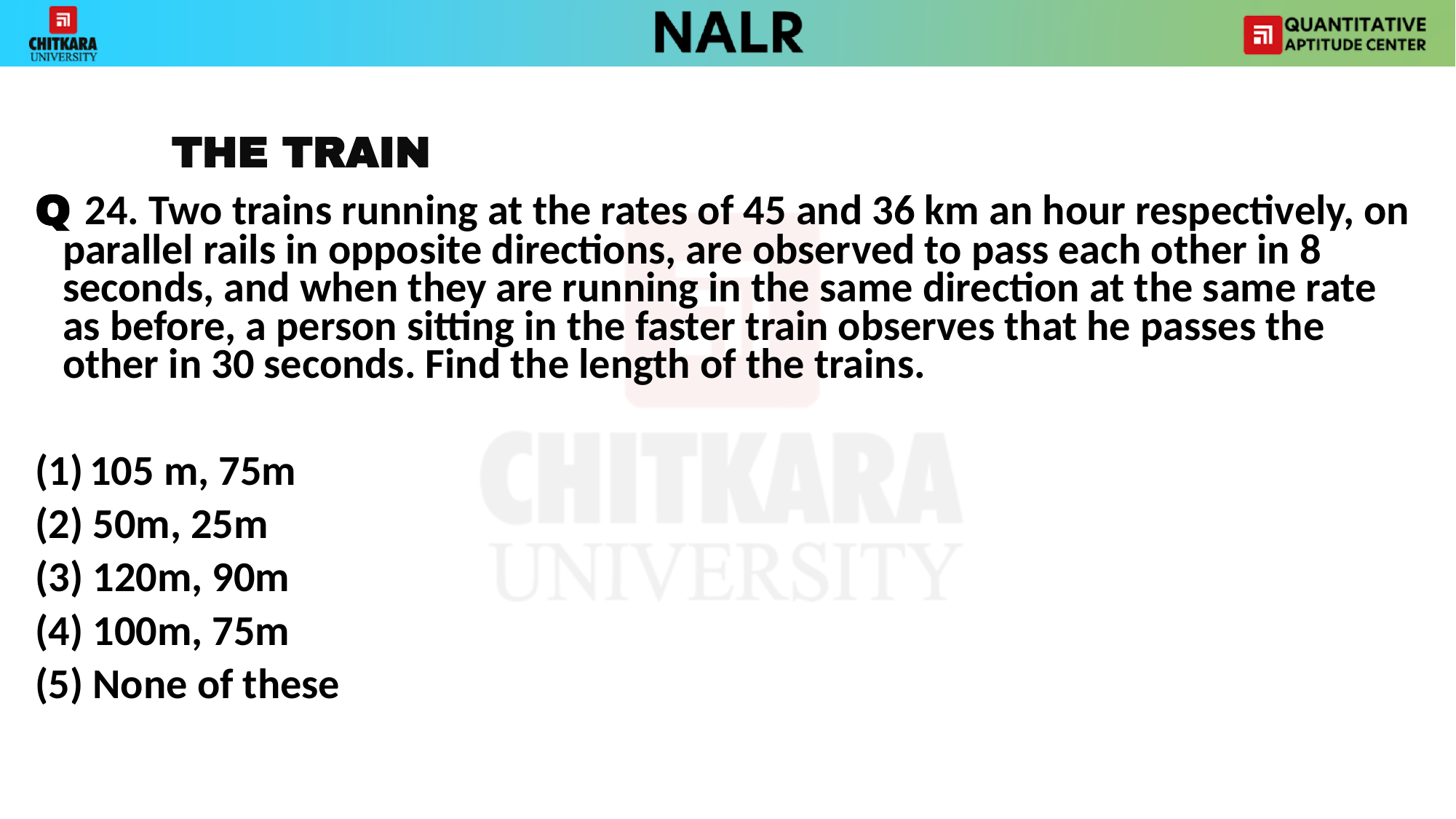

THE TRAIN
Q 24. Two trains running at the rates of 45 and 36 km an hour respectively, on parallel rails in opposite directions, are observed to pass each other in 8 seconds, and when they are running in the same direction at the same rate as before, a person sitting in the faster train observes that he passes the other in 30 seconds. Find the length of the trains.

105 m, 75m
(2) 50m, 25m
(3) 120m, 90m
(4) 100m, 75m
(5) None of these